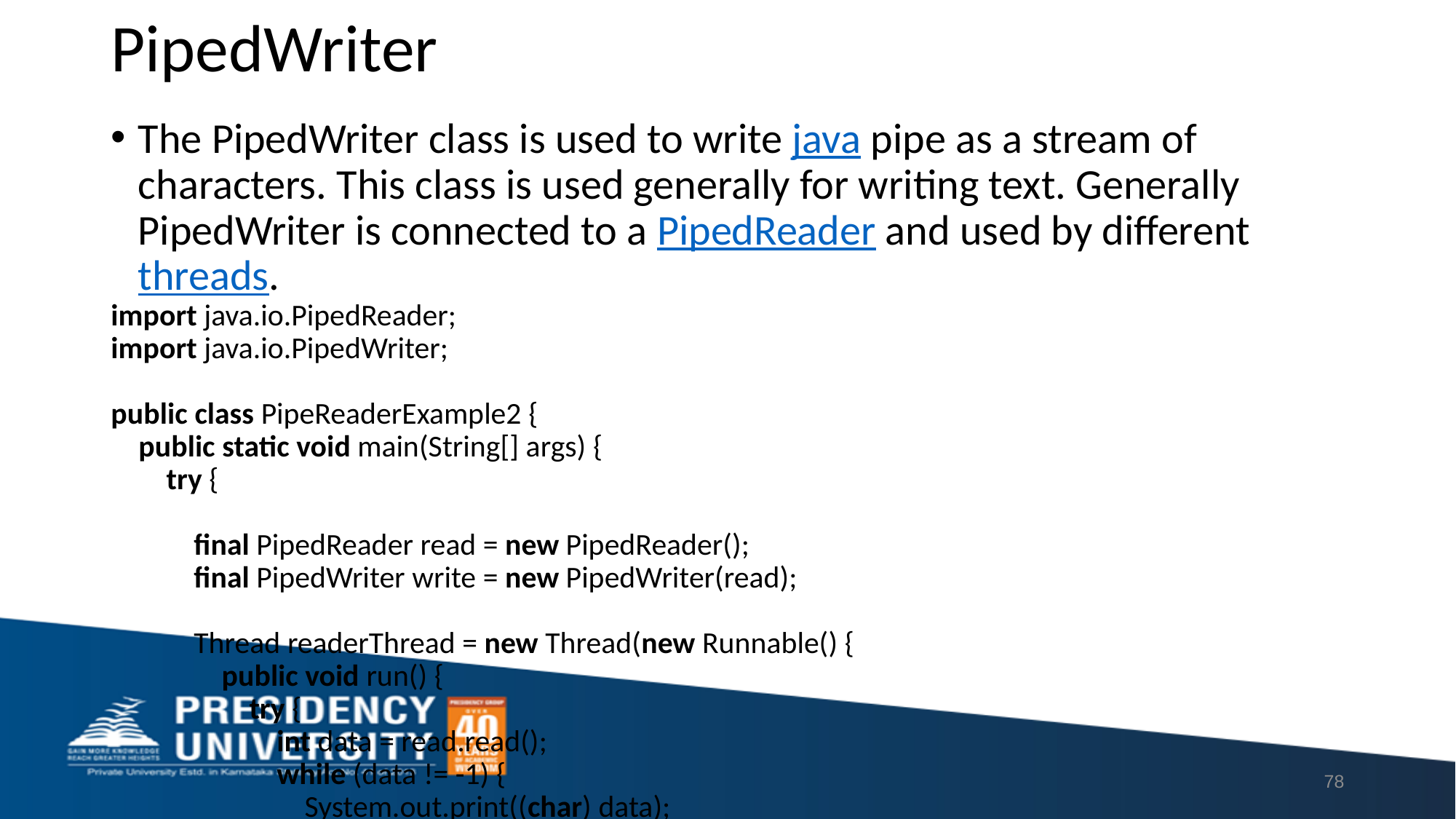

# PipedWriter
The PipedWriter class is used to write java pipe as a stream of characters. This class is used generally for writing text. Generally PipedWriter is connected to a PipedReader and used by different threads.
import java.io.PipedReader;
import java.io.PipedWriter;

public class PipeReaderExample2 {
    public static void main(String[] args) {
        try {

            final PipedReader read = new PipedReader();
            final PipedWriter write = new PipedWriter(read);

            Thread readerThread = new Thread(new Runnable() {
                public void run() {
                    try {
                        int data = read.read();
                        while (data != -1) {
                            System.out.print((char) data);
                            data = read.read();
                        }
                    } catch (Exception ex) {
                    }                  }
          });

            Thread writerThread = new Thread(new Runnable() {
                public void run() {
                    try {                          write.write("I love my country\n".toCharArray());
                   } catch (Exception ex) {
                   }
                }
            });

            readerThread.start();
            writerThread.start();
          } catch (Exception ex) {
            System.out.println(ex.getMessage());
        }

    }
}

78